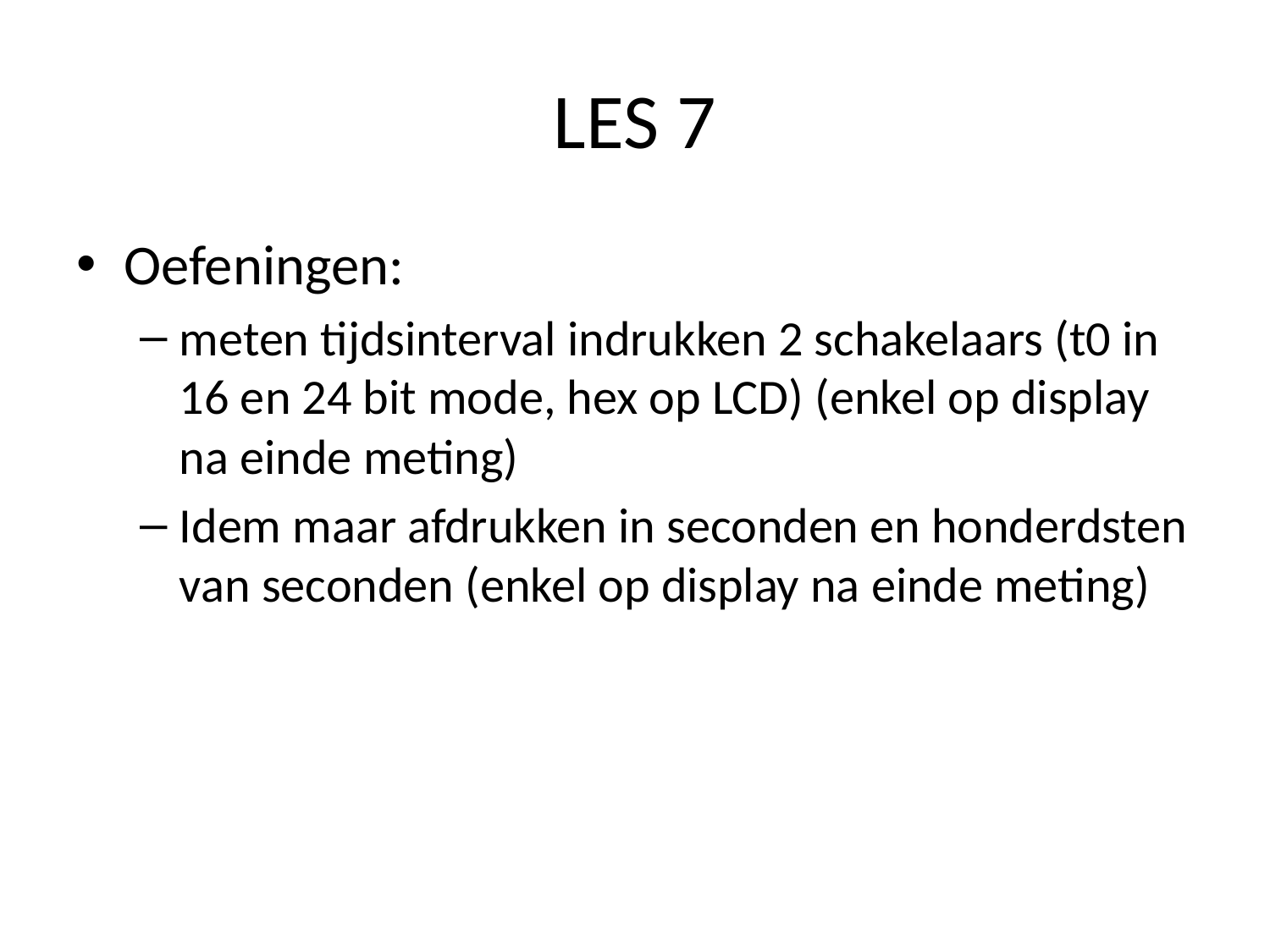

# LES 7
Oefeningen:
meten tijdsinterval indrukken 2 schakelaars (t0 in 16 en 24 bit mode, hex op LCD) (enkel op display na einde meting)
Idem maar afdrukken in seconden en honderdsten van seconden (enkel op display na einde meting)